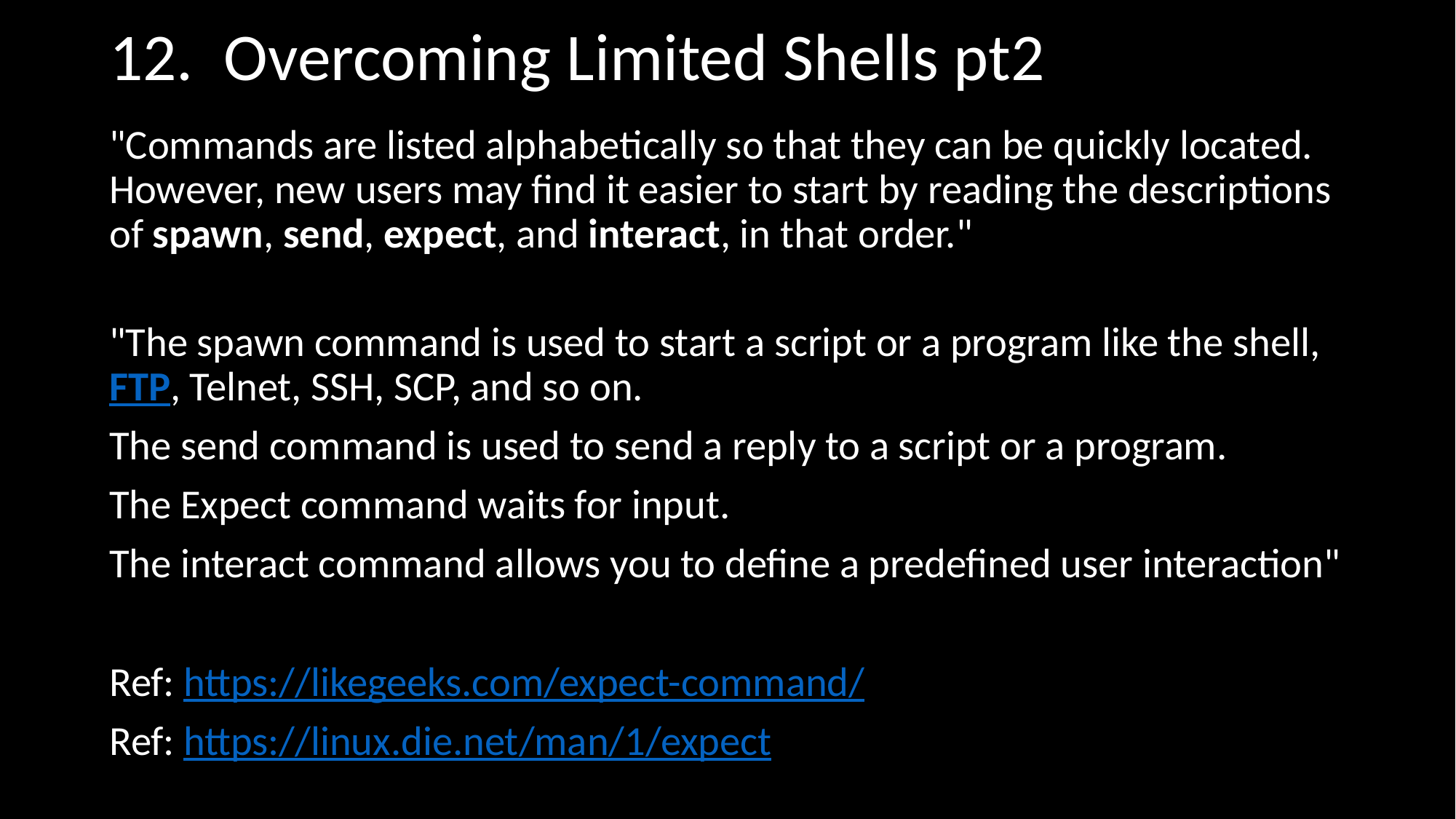

# 12.  Overcoming Limited Shells pt2
"Commands are listed alphabetically so that they can be quickly located. However, new users may find it easier to start by reading the descriptions of spawn, send, expect, and interact, in that order."
"The spawn command is used to start a script or a program like the shell, FTP, Telnet, SSH, SCP, and so on.
The send command is used to send a reply to a script or a program.
The Expect command waits for input.
The interact command allows you to define a predefined user interaction"

Ref: https://likegeeks.com/expect-command/
Ref: https://linux.die.net/man/1/expect